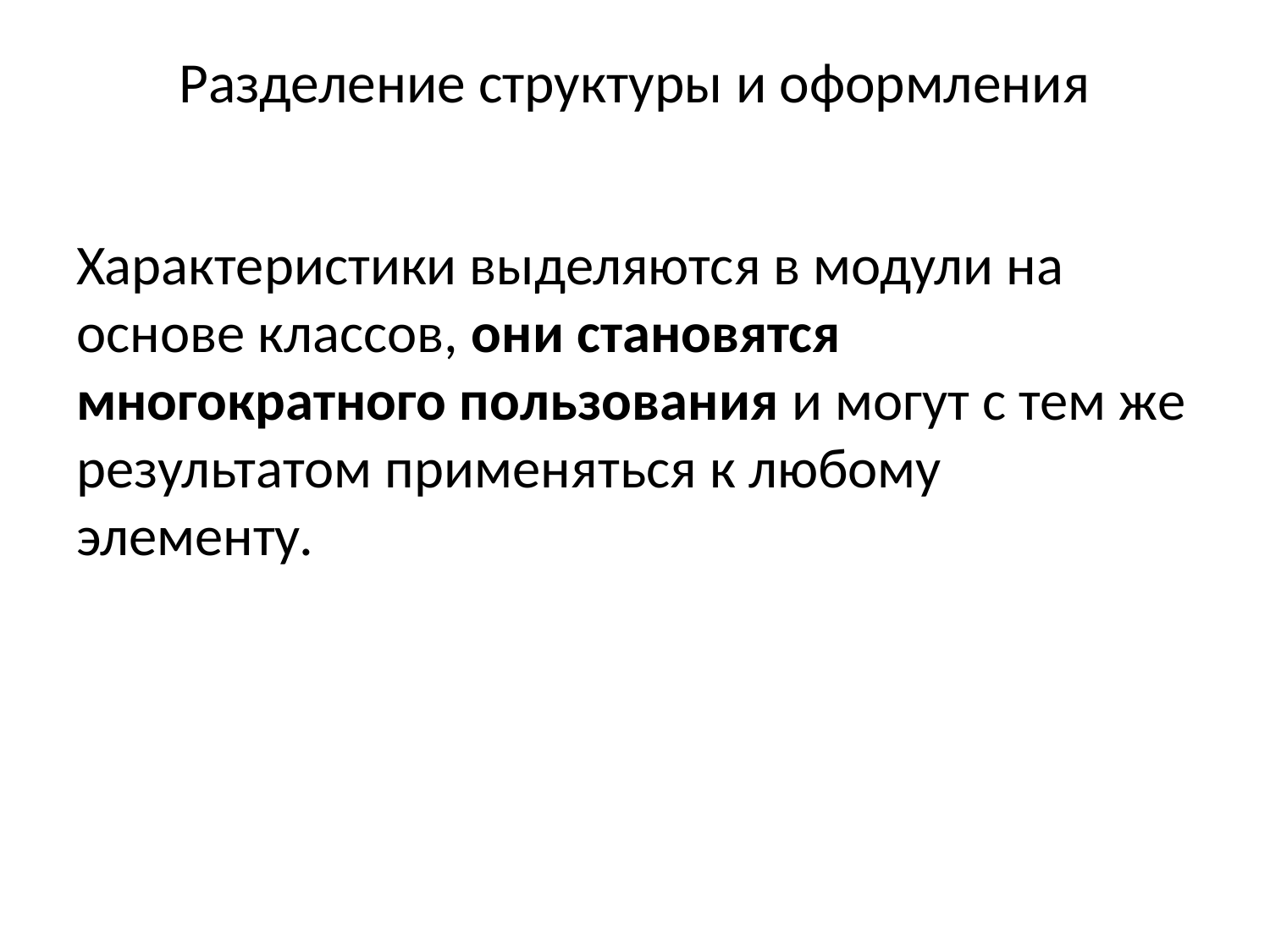

# Разделение структуры и оформления
Характеристики выделяются в модули на основе классов, они становятся многократного пользования и могут с тем же результатом применяться к любому элементу.